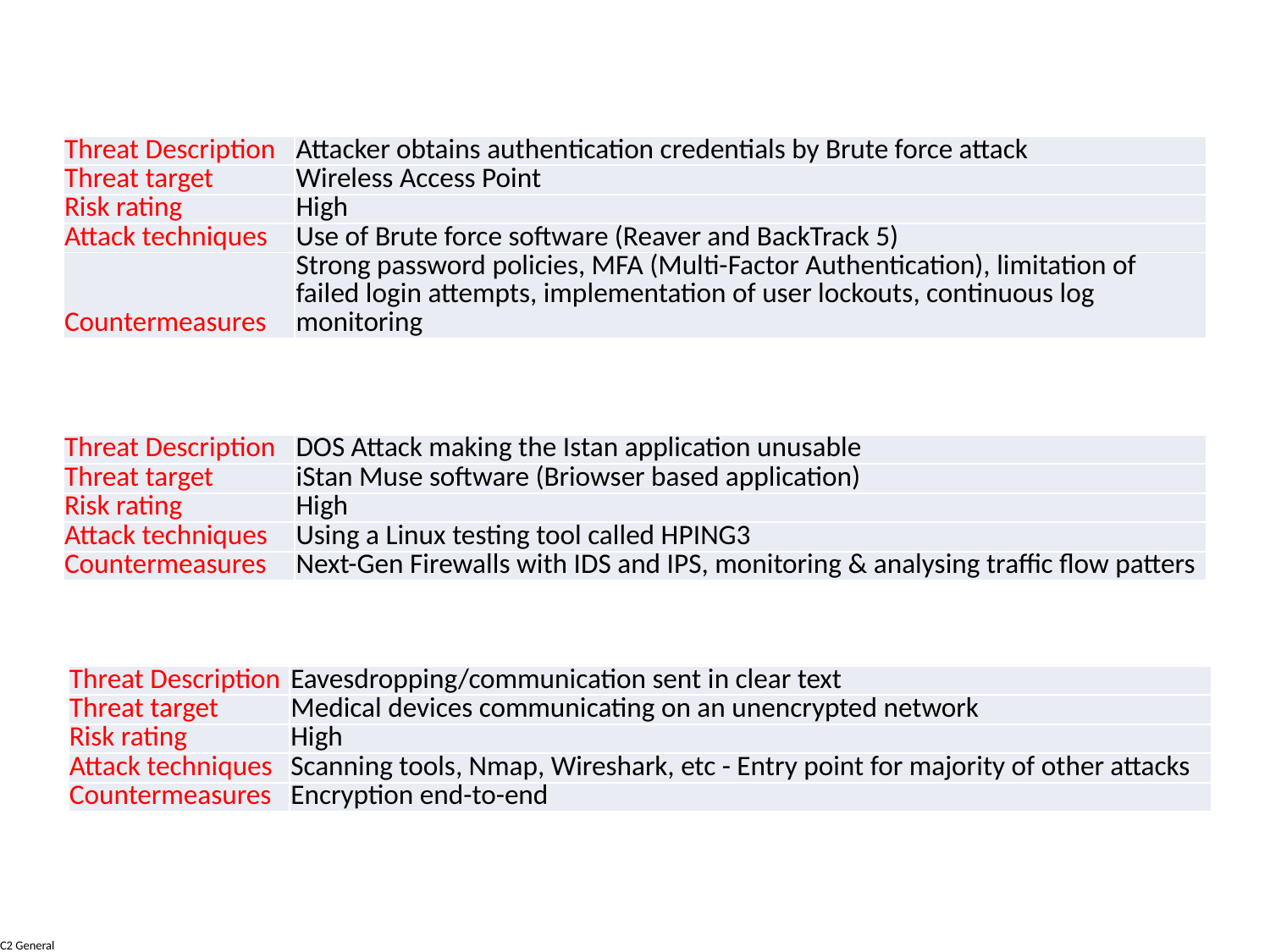

| Threat Description | Attacker obtains authentication credentials by Brute force attack |
| --- | --- |
| Threat target | Wireless Access Point |
| Risk rating | High |
| Attack techniques | Use of Brute force software (Reaver and BackTrack 5) |
| Countermeasures | Strong password policies, MFA (Multi-Factor Authentication), limitation of failed login attempts, implementation of user lockouts, continuous log monitoring |
| Threat Description | DOS Attack making the Istan application unusable |
| --- | --- |
| Threat target | iStan Muse software (Briowser based application) |
| Risk rating | High |
| Attack techniques | Using a Linux testing tool called HPING3 |
| Countermeasures | Next-Gen Firewalls with IDS and IPS, monitoring & analysing traffic flow patters |
| Threat Description | Eavesdropping/communication sent in clear text |
| --- | --- |
| Threat target | Medical devices communicating on an unencrypted network |
| Risk rating | High |
| Attack techniques | Scanning tools, Nmap, Wireshark, etc - Entry point for majority of other attacks |
| Countermeasures | Encryption end-to-end |